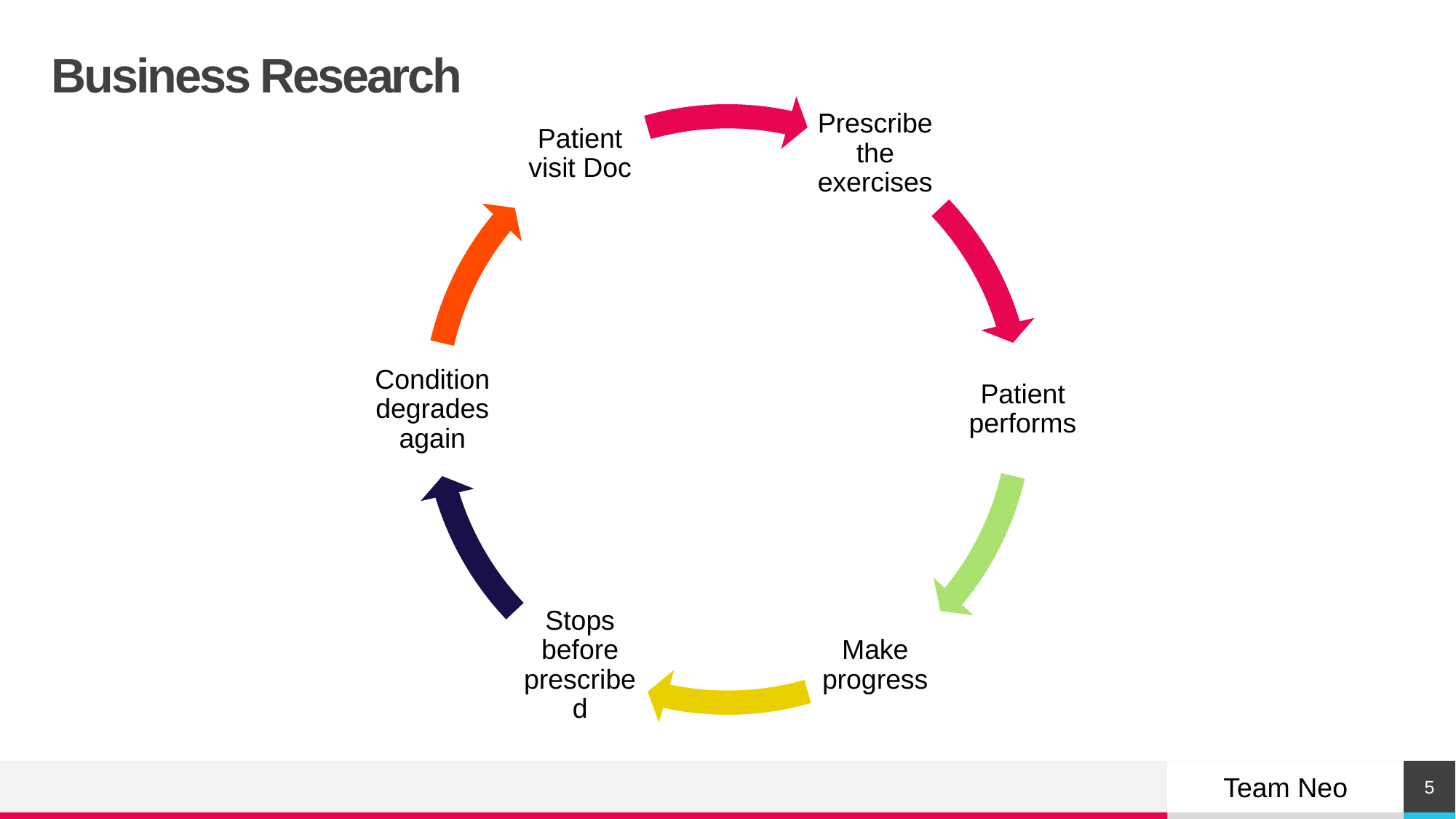

# Business Research
Prescribe the exercises
Patient performs
Make progress
Stops before prescribed
Condition degrades again
Patient visit Doc
5